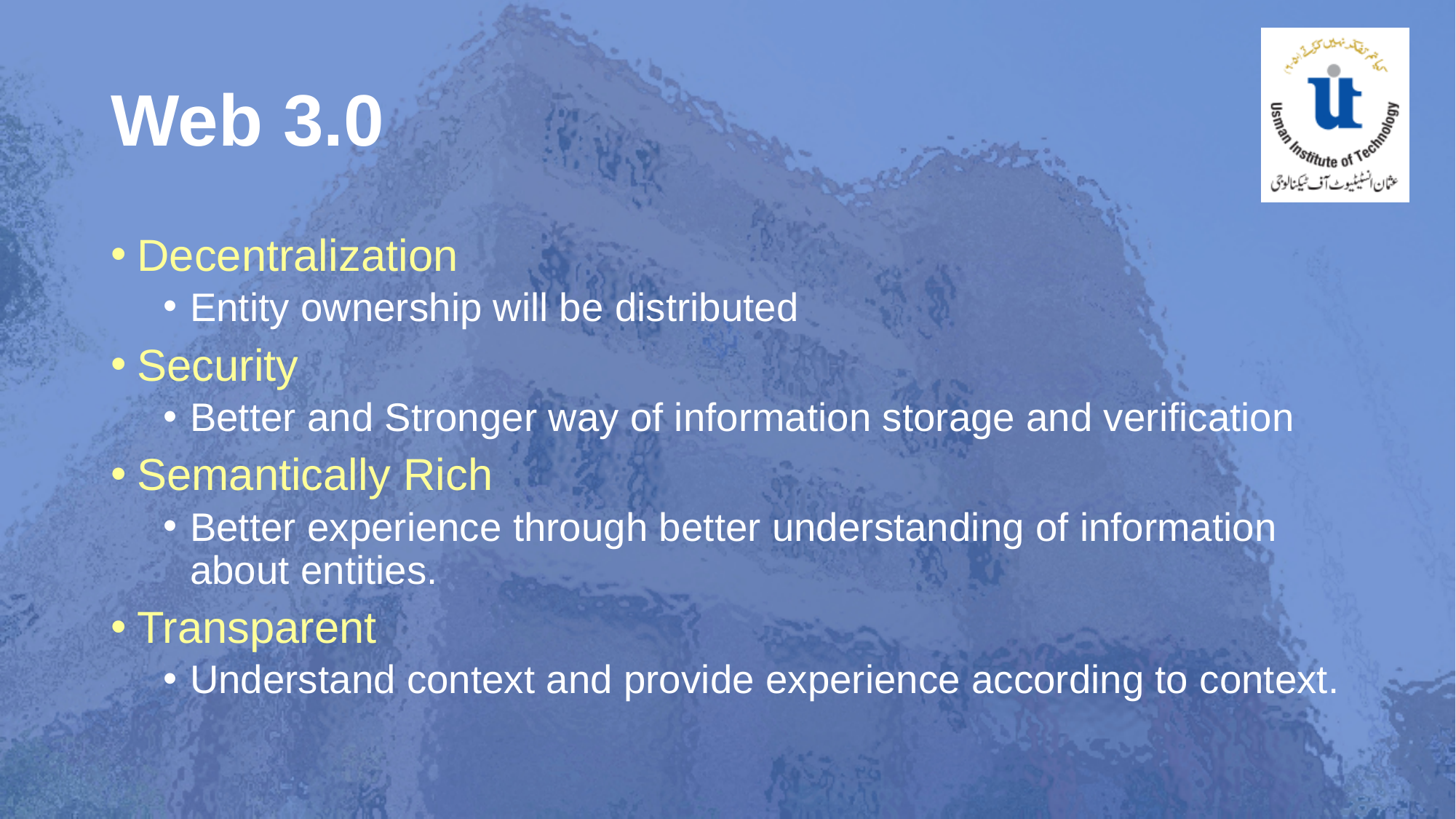

# Web 3.0
Decentralization
Entity ownership will be distributed
Security
Better and Stronger way of information storage and verification
Semantically Rich
Better experience through better understanding of information about entities.
Transparent
Understand context and provide experience according to context.